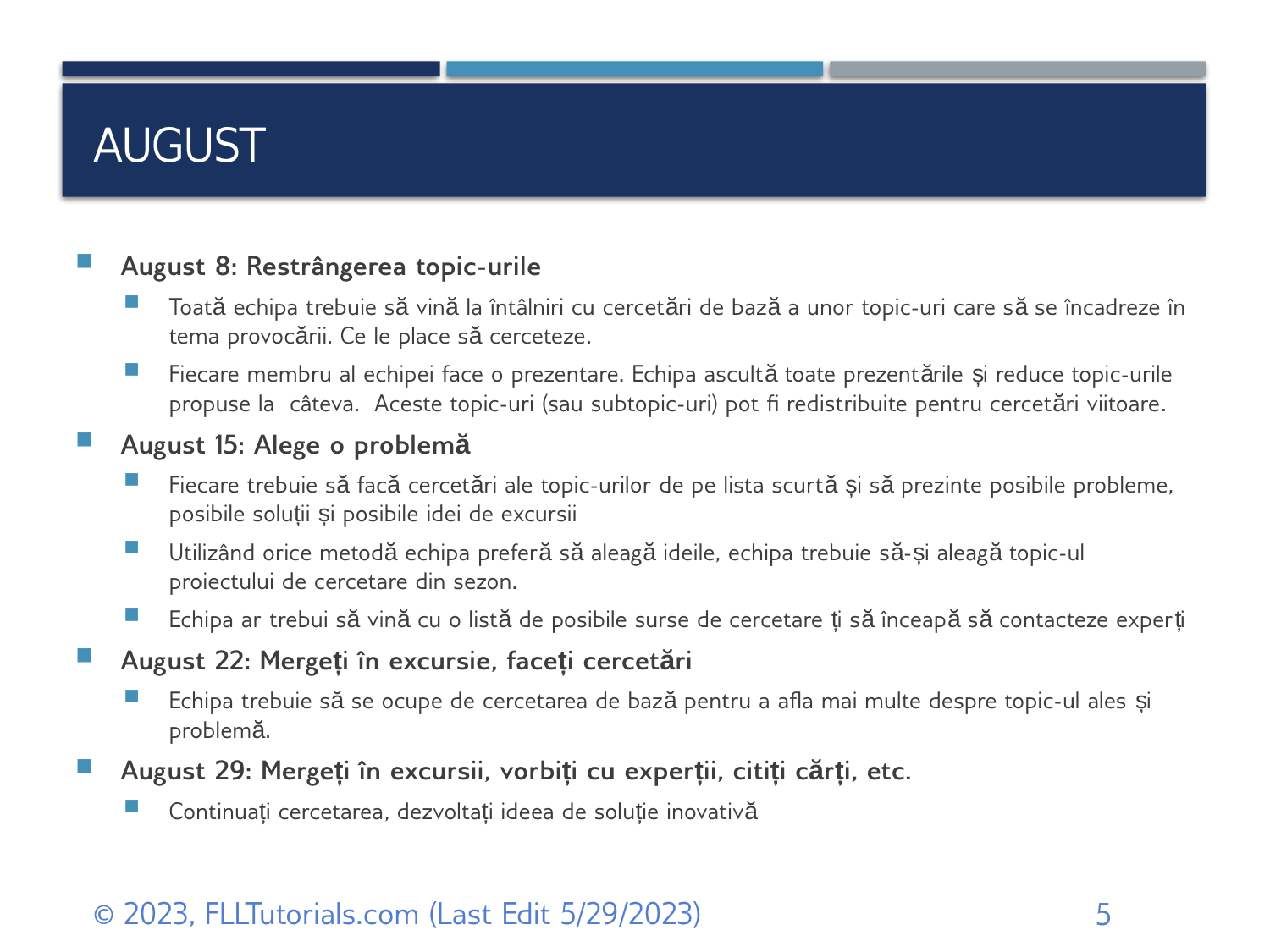

# August
August 8: Restrângerea topic-urile
Toată echipa trebuie să vină la întâlniri cu cercetări de bază a unor topic-uri care să se încadreze în tema provocării. Ce le place să cerceteze.
Fiecare membru al echipei face o prezentare. Echipa ascultă toate prezentările și reduce topic-urile propuse la  câteva.  Aceste topic-uri (sau subtopic-uri) pot fi redistribuite pentru cercetări viitoare.
August 15: Alege o problemă
Fiecare trebuie să facă cercetări ale topic-urilor de pe lista scurtă și să prezinte posibile probleme, posibile soluții și posibile idei de excursii
Utilizând orice metodă echipa preferă să aleagă ideile, echipa trebuie să-și aleagă topic-ul proiectului de cercetare din sezon.
Echipa ar trebui să vină cu o listă de posibile surse de cercetare ți să înceapă să contacteze experți
August 22: Mergeți în excursie, faceți cercetări
Echipa trebuie să se ocupe de cercetarea de bază pentru a afla mai multe despre topic-ul ales și problemă.
August 29: Mergeți în excursii, vorbiți cu experții, citiți cărți, etc.
Continuați cercetarea, dezvoltați ideea de soluție inovativă
© 2023, FLLTutorials.com (Last Edit 5/29/2023)
5